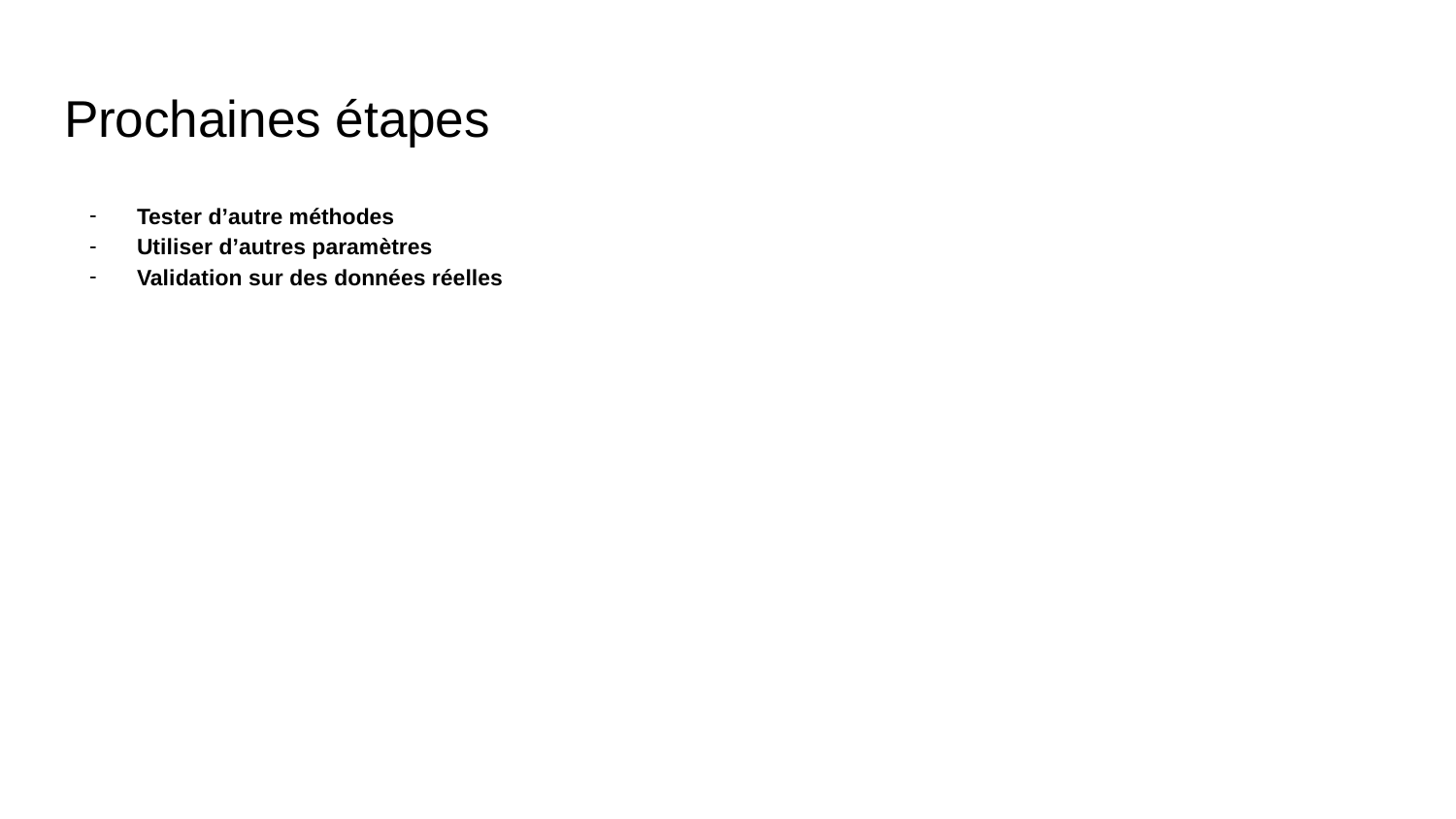

# Prochaines étapes
Tester d’autre méthodes
Utiliser d’autres paramètres
Validation sur des données réelles